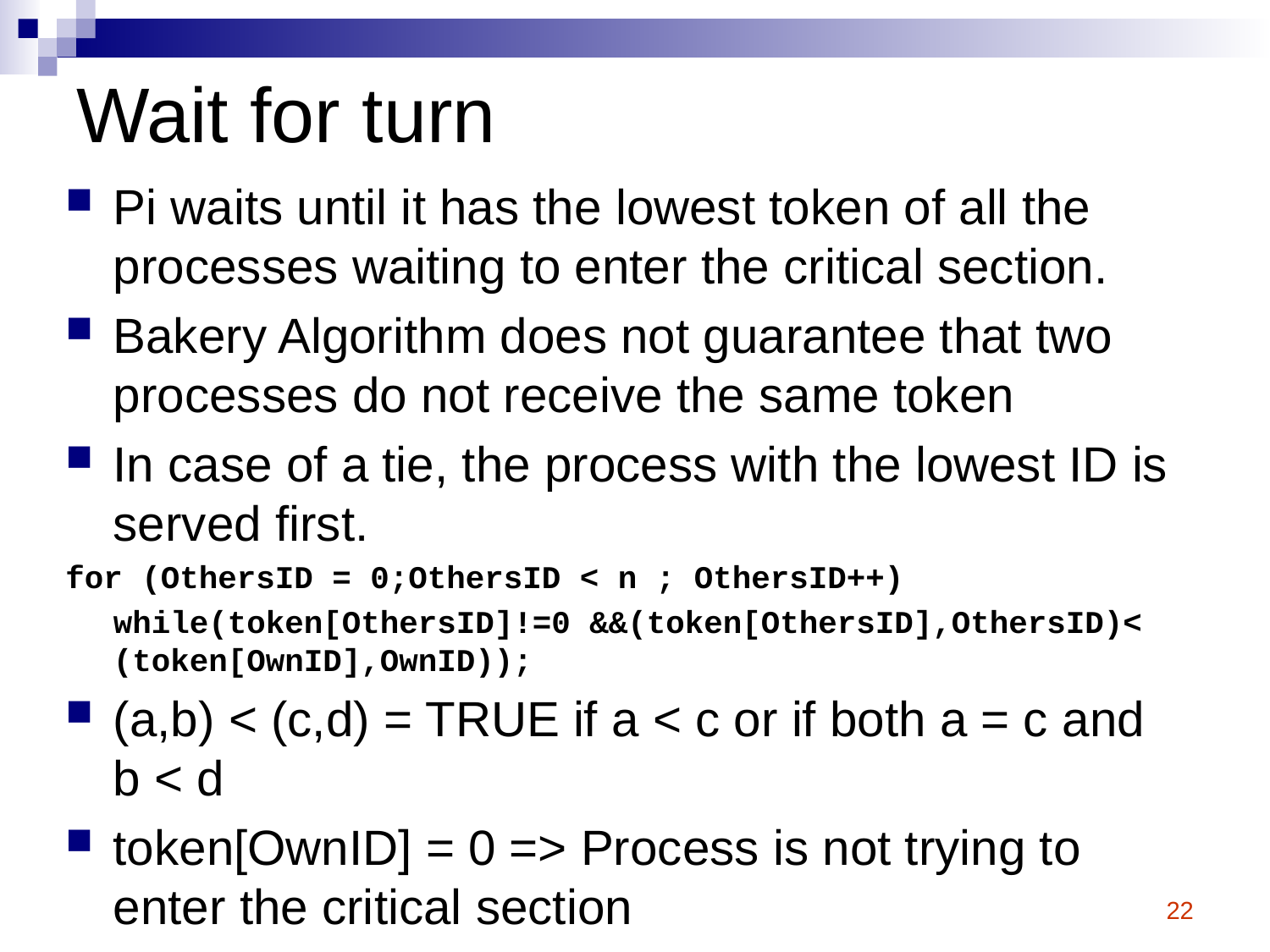

# Wait for turn
Pi waits until it has the lowest token of all the processes waiting to enter the critical section.
Bakery Algorithm does not guarantee that two processes do not receive the same token
In case of a tie, the process with the lowest ID is served first.
for (OthersID = 0;OthersID < n ; OthersID++)
	while(token[OthersID]!=0 &&(token[OthersID],OthersID)< (token[OwnID],OwnID));
(a,b) < (c,d) = TRUE if a < c or if both a = c and b < d
token[OwnID] = 0 => Process is not trying to enter the critical section
22